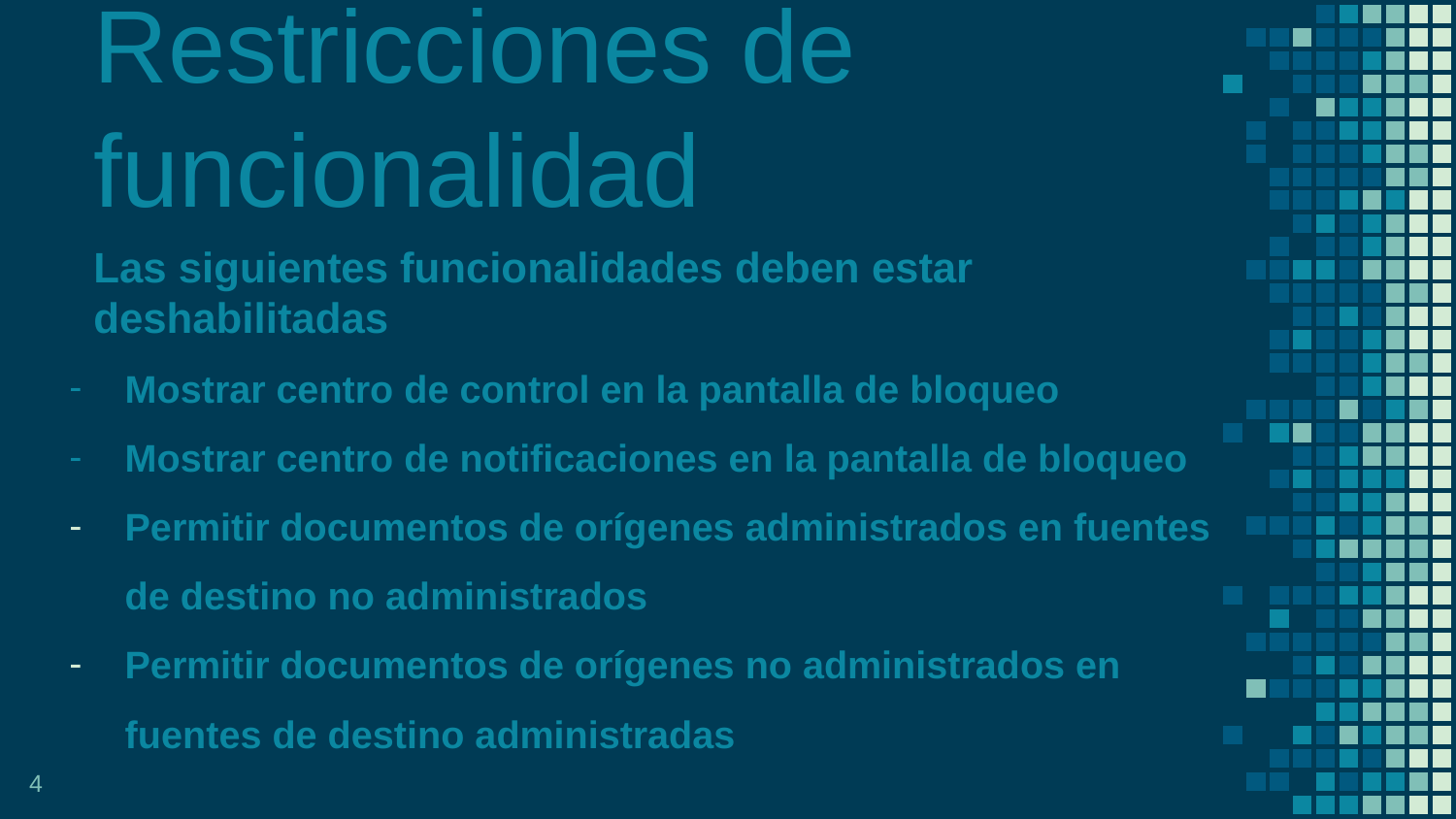

Restricciones de funcionalidad
Las siguientes funcionalidades deben estar deshabilitadas
Mostrar centro de control en la pantalla de bloqueo
Mostrar centro de notificaciones en la pantalla de bloqueo
Permitir documentos de orígenes administrados en fuentes de destino no administrados
Permitir documentos de orígenes no administrados en fuentes de destino administradas
4